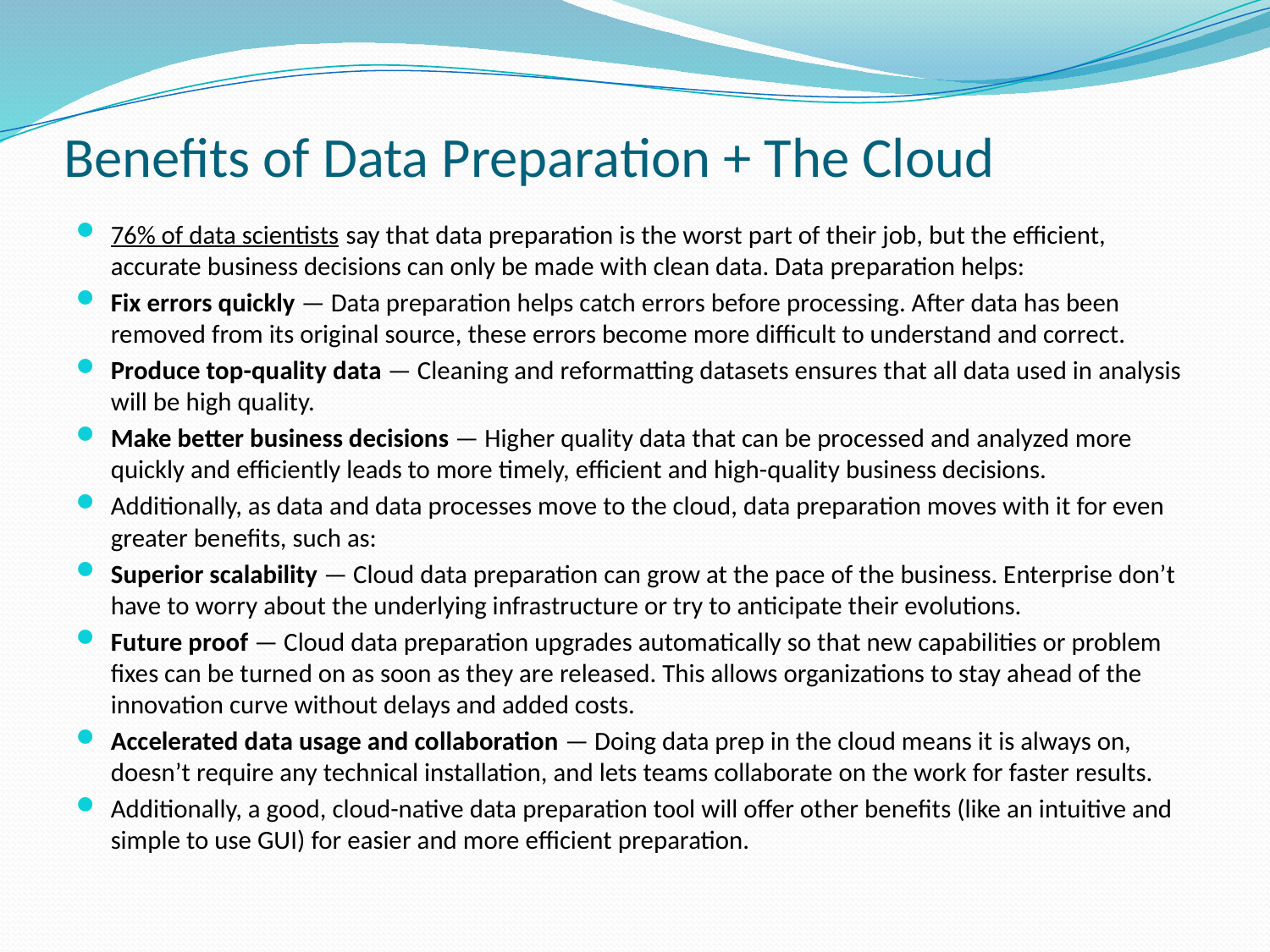

# Benefits of Data Preparation + The Cloud
76% of data scientists say that data preparation is the worst part of their job, but the efficient, accurate business decisions can only be made with clean data. Data preparation helps:
Fix errors quickly — Data preparation helps catch errors before processing. After data has been removed from its original source, these errors become more difficult to understand and correct.
Produce top-quality data — Cleaning and reformatting datasets ensures that all data used in analysis will be high quality.
Make better business decisions — Higher quality data that can be processed and analyzed more quickly and efficiently leads to more timely, efficient and high-quality business decisions.
Additionally, as data and data processes move to the cloud, data preparation moves with it for even greater benefits, such as:
Superior scalability — Cloud data preparation can grow at the pace of the business. Enterprise don’t have to worry about the underlying infrastructure or try to anticipate their evolutions.
Future proof — Cloud data preparation upgrades automatically so that new capabilities or problem fixes can be turned on as soon as they are released. This allows organizations to stay ahead of the innovation curve without delays and added costs.
Accelerated data usage and collaboration — Doing data prep in the cloud means it is always on, doesn’t require any technical installation, and lets teams collaborate on the work for faster results.
Additionally, a good, cloud-native data preparation tool will offer other benefits (like an intuitive and simple to use GUI) for easier and more efficient preparation.